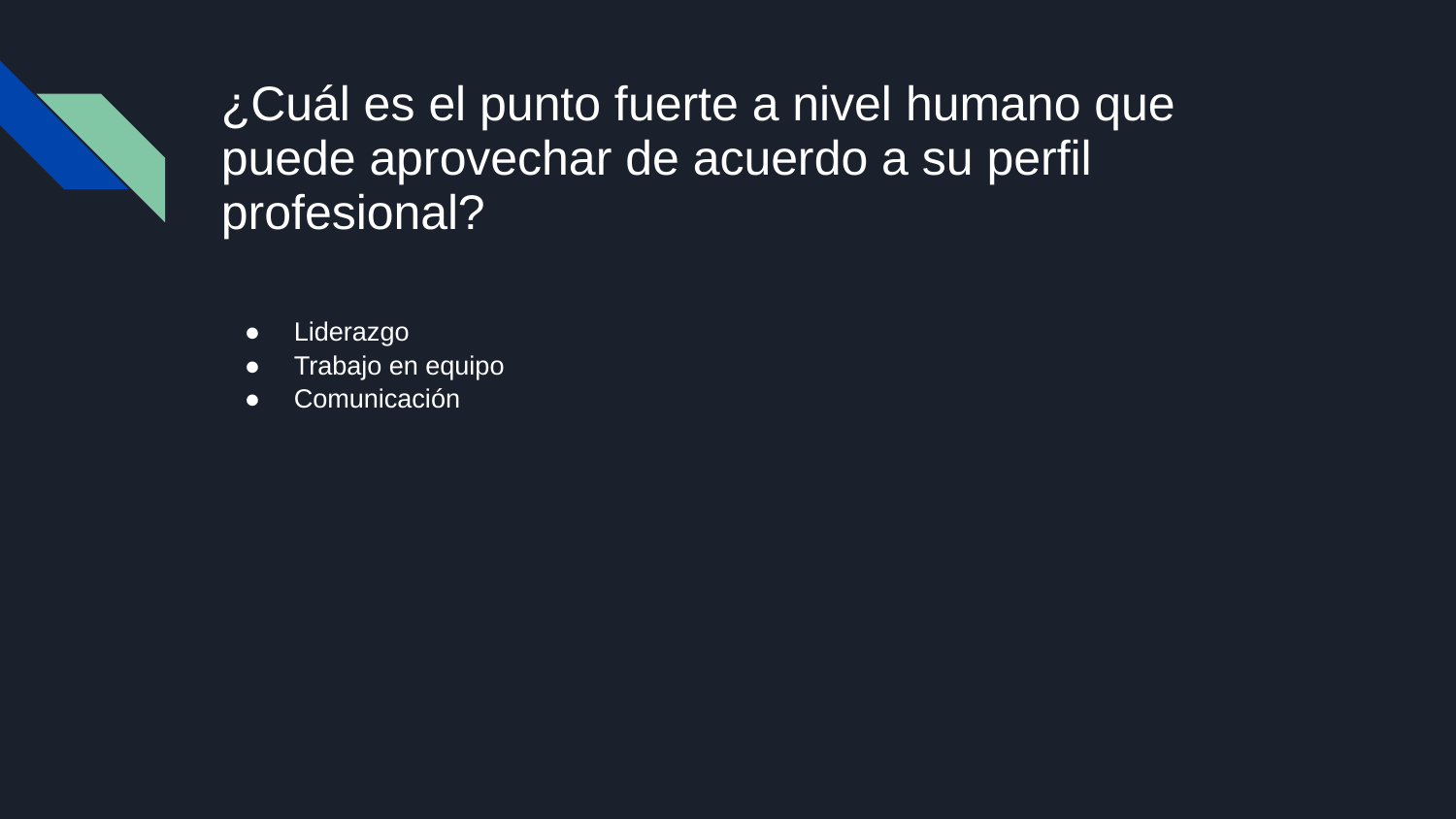

# ¿Cuál es el punto fuerte a nivel humano que puede aprovechar de acuerdo a su perfil profesional?
Liderazgo
Trabajo en equipo
Comunicación